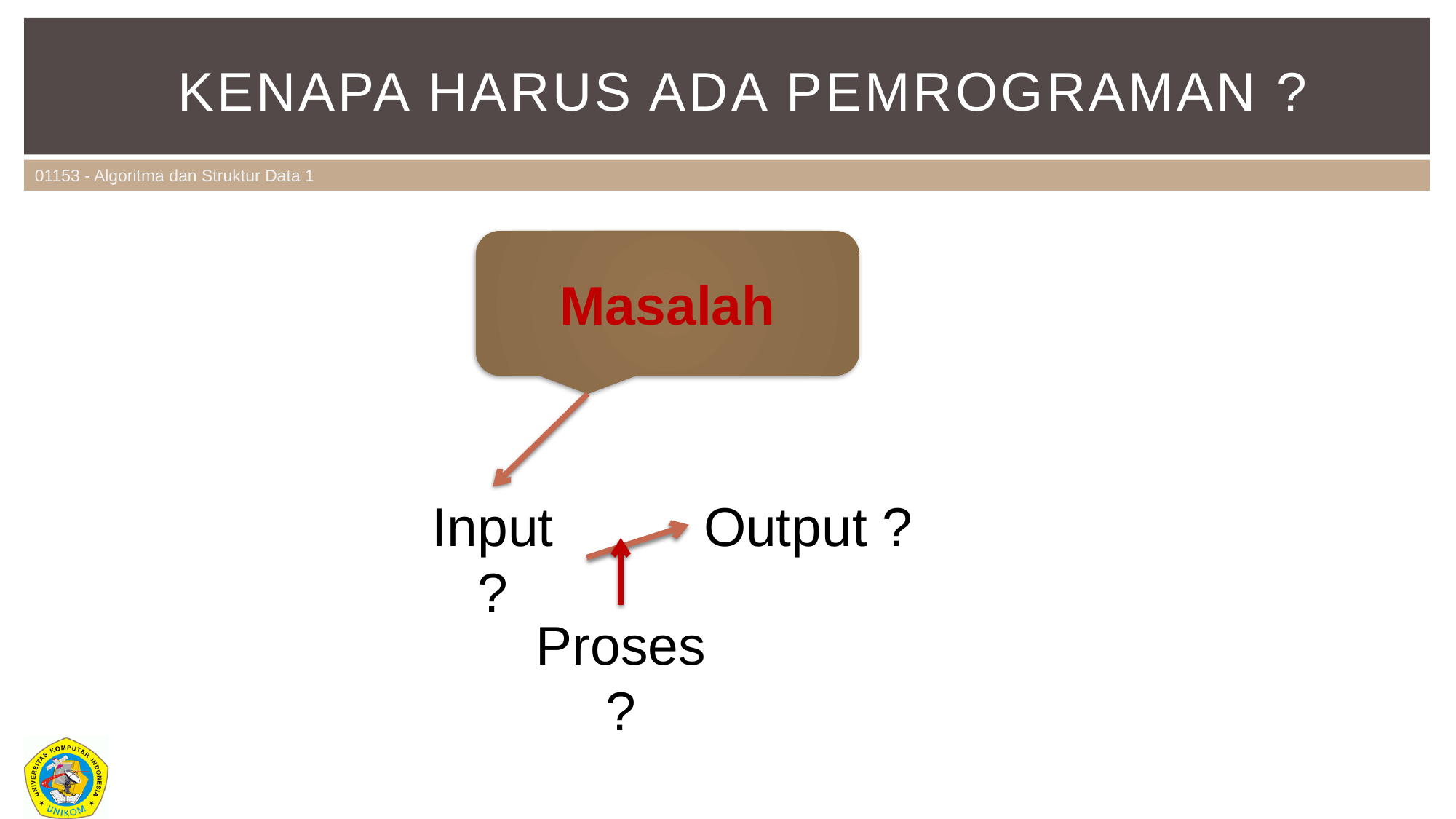

# Kenapa harus ada Pemrograman ?
Masalah
Input ?
Output ?
Proses ?